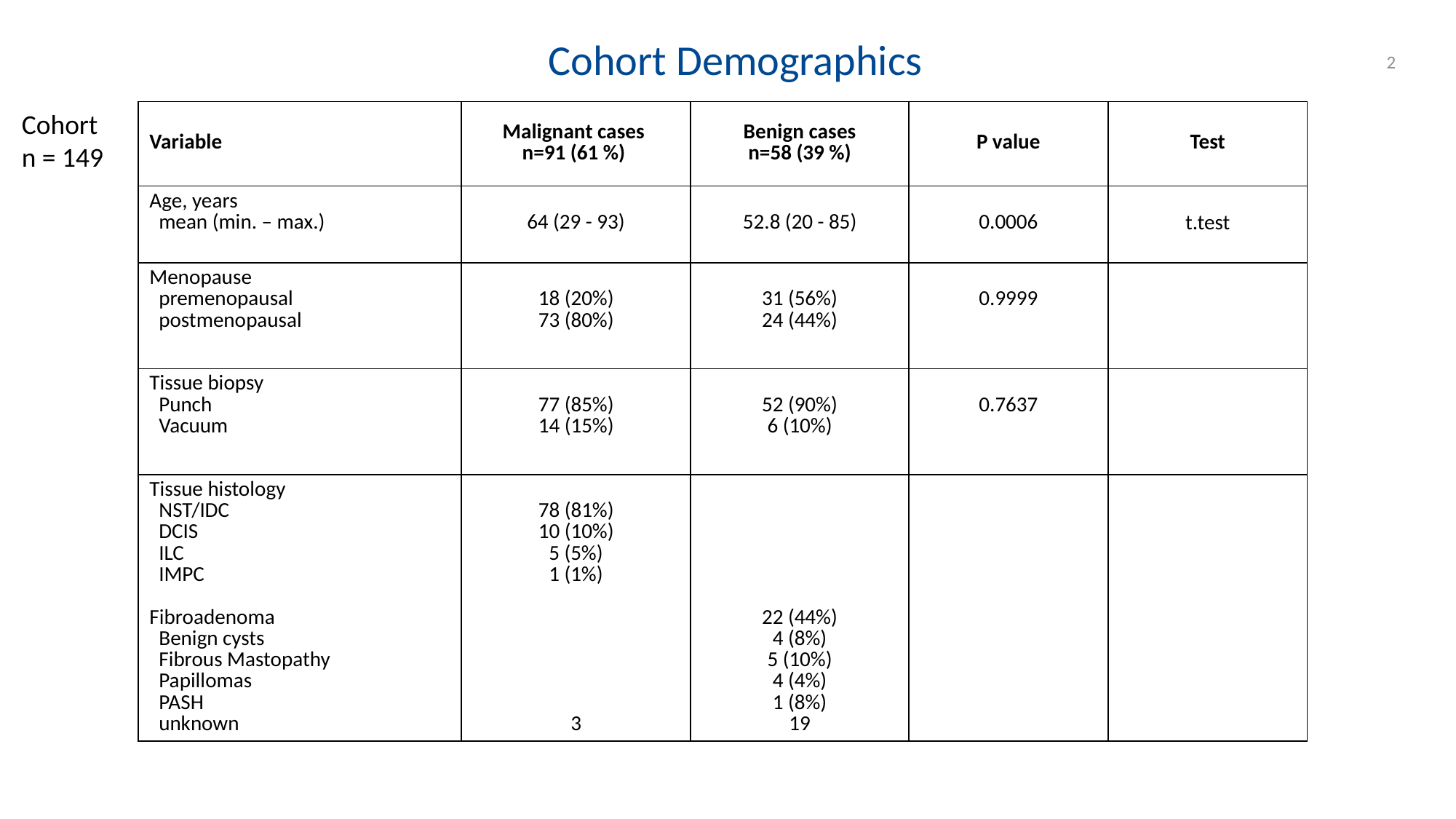

Cohort Demographics
2
Cohort
n = 149
| Variable | Malignant cases n=91 (61 %) | Benign cases n=58 (39 %) | P value | Test |
| --- | --- | --- | --- | --- |
| Age, years mean (min. – max.) | 64 (29 - 93) | 52.8 (20 - 85) | 0.0006 | t.test |
| Menopause premenopausal postmenopausal | 18 (20%) 73 (80%) | 31 (56%) 24 (44%) | 0.9999 |  |
| Tissue biopsy Punch Vacuum | 77 (85%) 14 (15%) | 52 (90%) 6 (10%) | 0.7637 |  |
| Tissue histology NST/IDC DCIS ILC IMPC Fibroadenoma Benign cysts Fibrous Mastopathy Papillomas PASH unknown | 78 (81%) 10 (10%) 5 (5%) 1 (1%) 3 | 22 (44%) 4 (8%) 5 (10%) 4 (4%) 1 (8%) 19 |  |  |